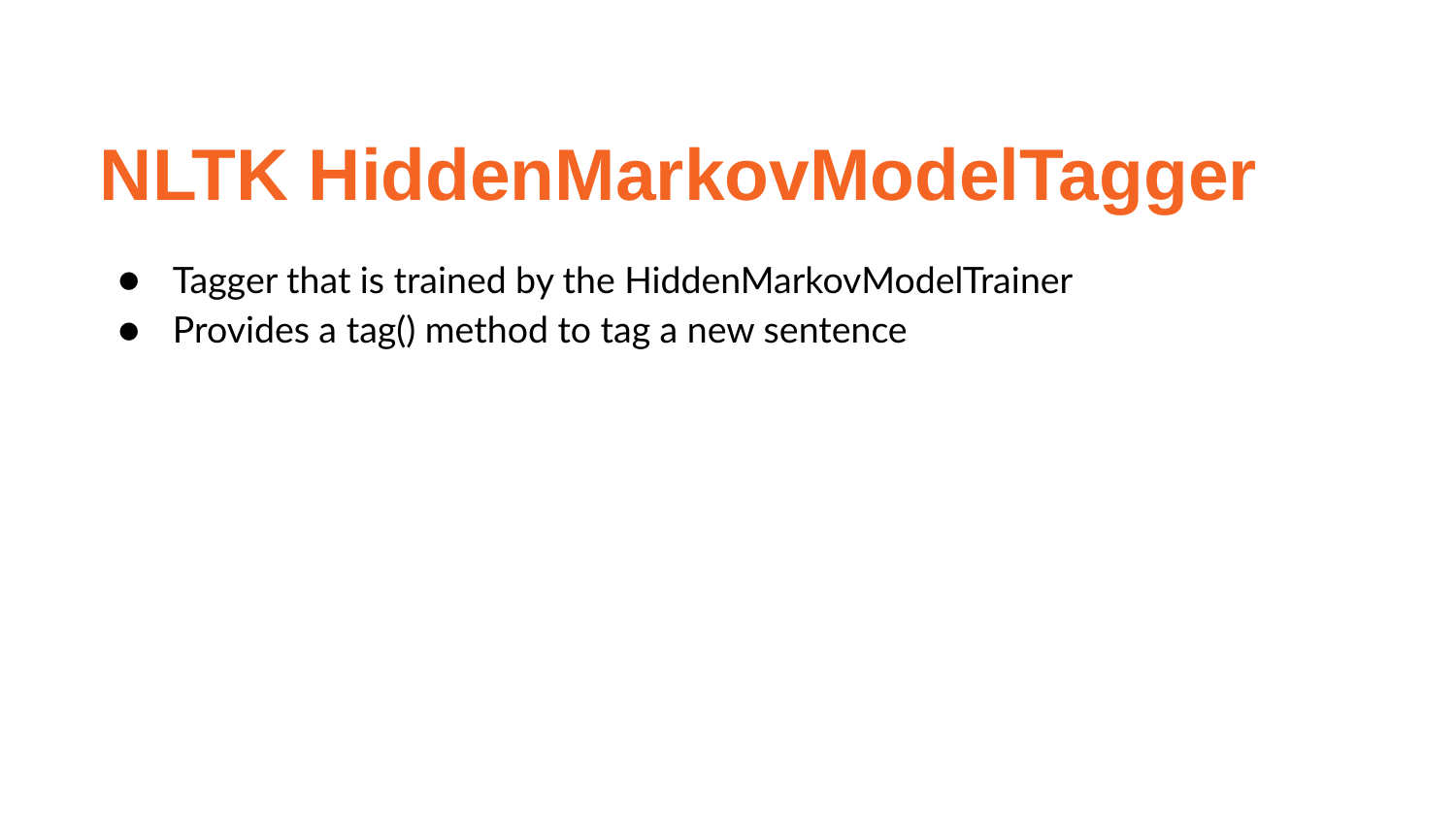

NLTK HiddenMarkovModelTagger
Tagger that is trained by the HiddenMarkovModelTrainer
Provides a tag() method to tag a new sentence